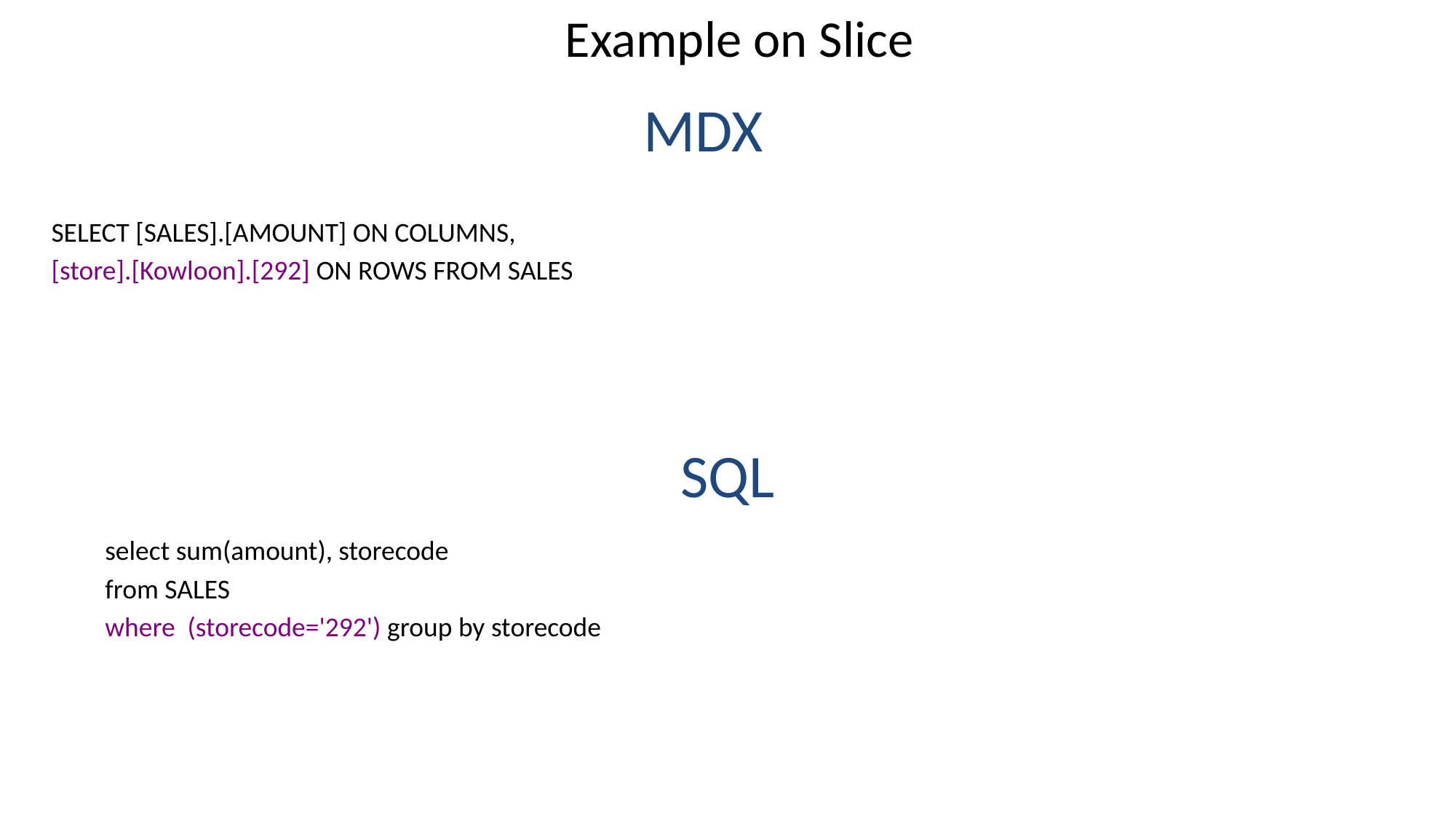

# Example on Slice
MDX
SELECT [SALES].[AMOUNT] ON COLUMNS,
[store].[Kowloon].[292] ON ROWS FROM SALES
SQL
select sum(amount), storecode
from SALES
where  (storecode='292') group by storecode